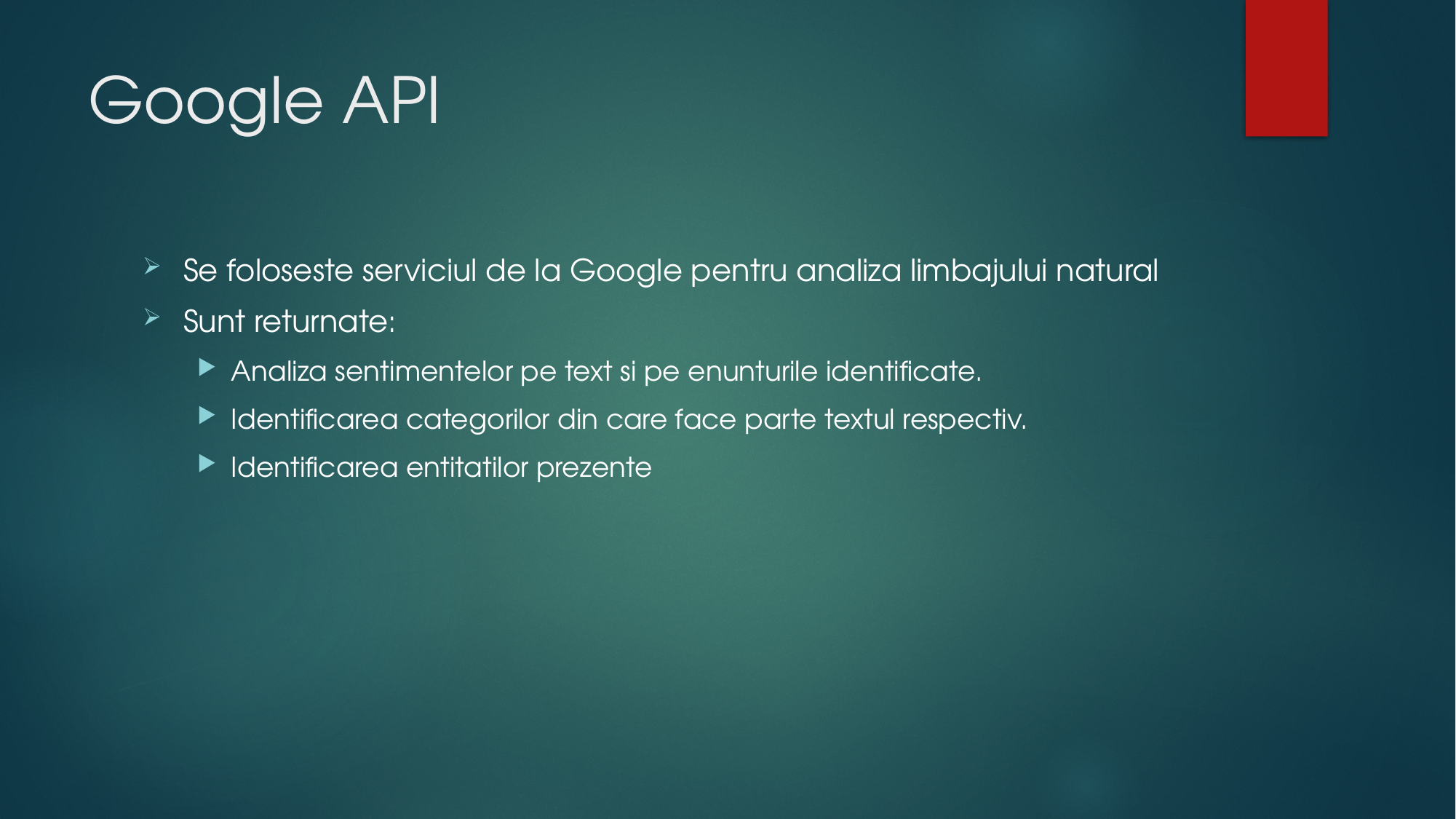

# Google API
Se foloseste serviciul de la Google pentru analiza limbajului natural
Sunt returnate:
Analiza sentimentelor pe text si pe enunturile identificate.
Identificarea categorilor din care face parte textul respectiv.
Identificarea entitatilor prezente